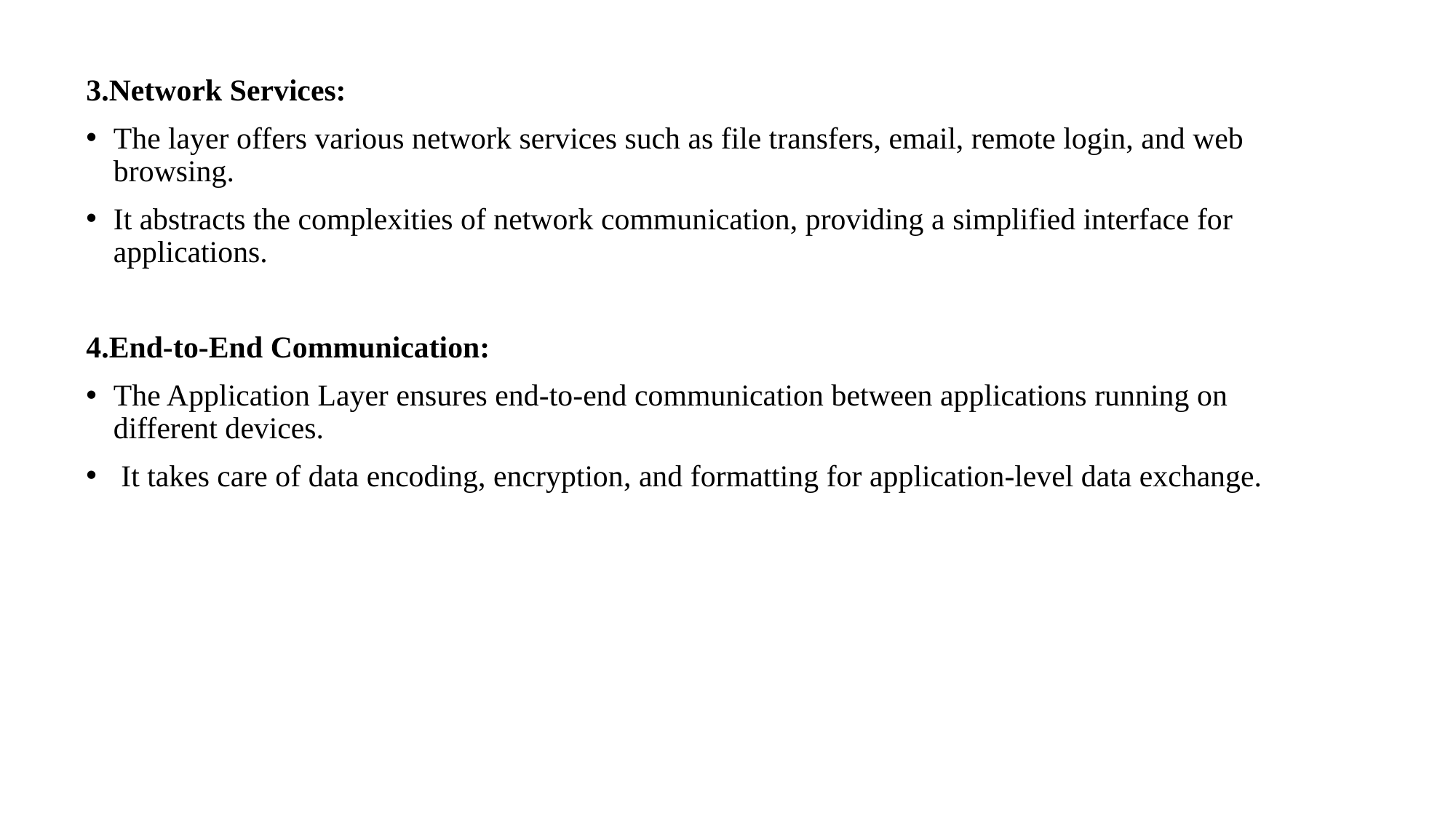

3.Network Services:
The layer offers various network services such as file transfers, email, remote login, and web browsing.
It abstracts the complexities of network communication, providing a simplified interface for applications.

4.End-to-End Communication:
The Application Layer ensures end-to-end communication between applications running on different devices.
 It takes care of data encoding, encryption, and formatting for application-level data exchange.